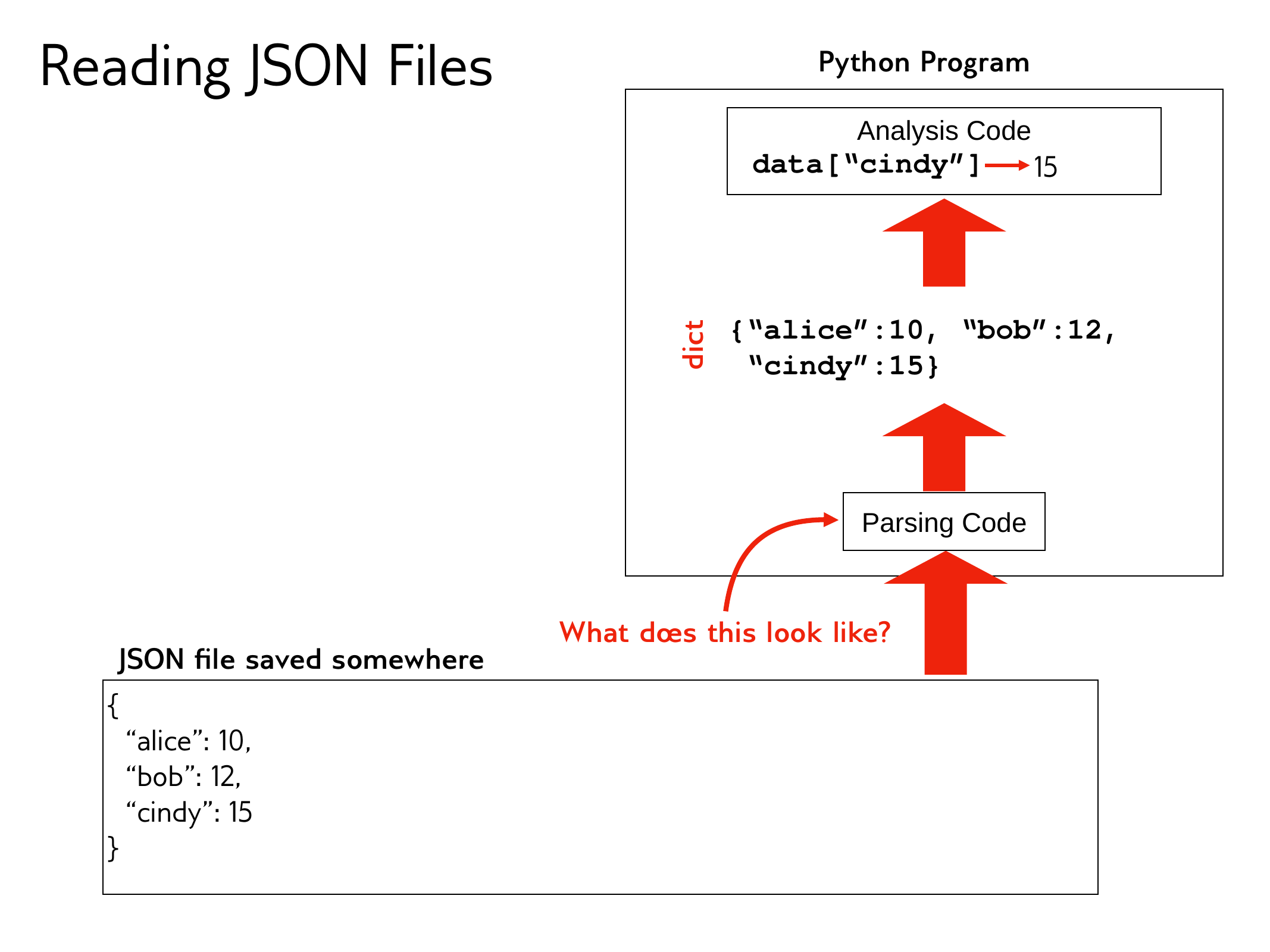

# Reading JSON Files
Python Program

Analysis Code
  data[“cindy”]
15

{“alice”:10, “bob”:12,
 “cindy”:15}
dict

Parsing Code

What does this look like?
JSON file saved somewhere
{
  “alice”: 10,
  “bob”: 12,
  “cindy”: 15
}